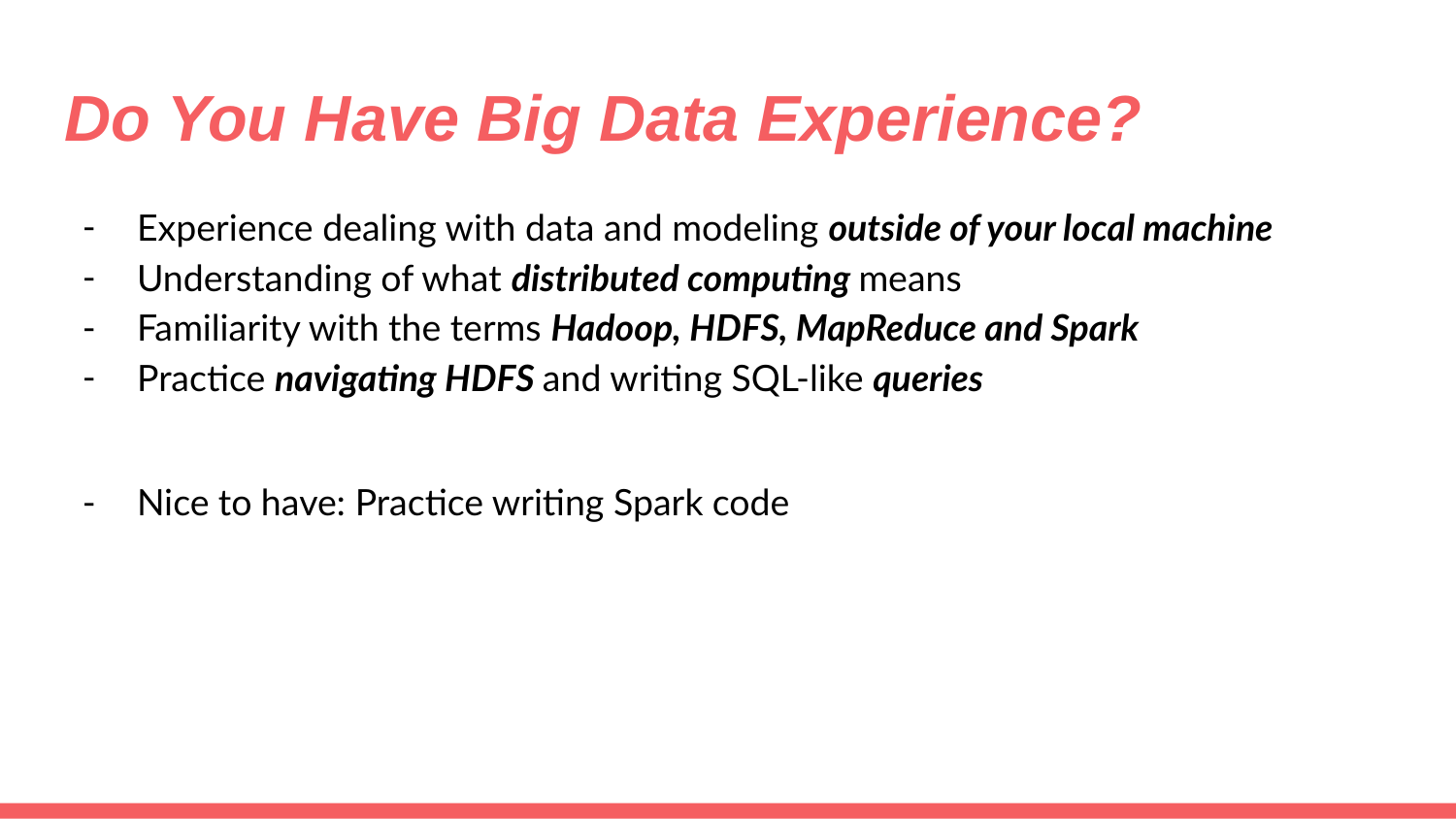

# Do You Have Big Data Experience?
Experience dealing with data and modeling outside of your local machine
Understanding of what distributed computing means
Familiarity with the terms Hadoop, HDFS, MapReduce and Spark
Practice navigating HDFS and writing SQL-like queries

Nice to have: Practice writing Spark code